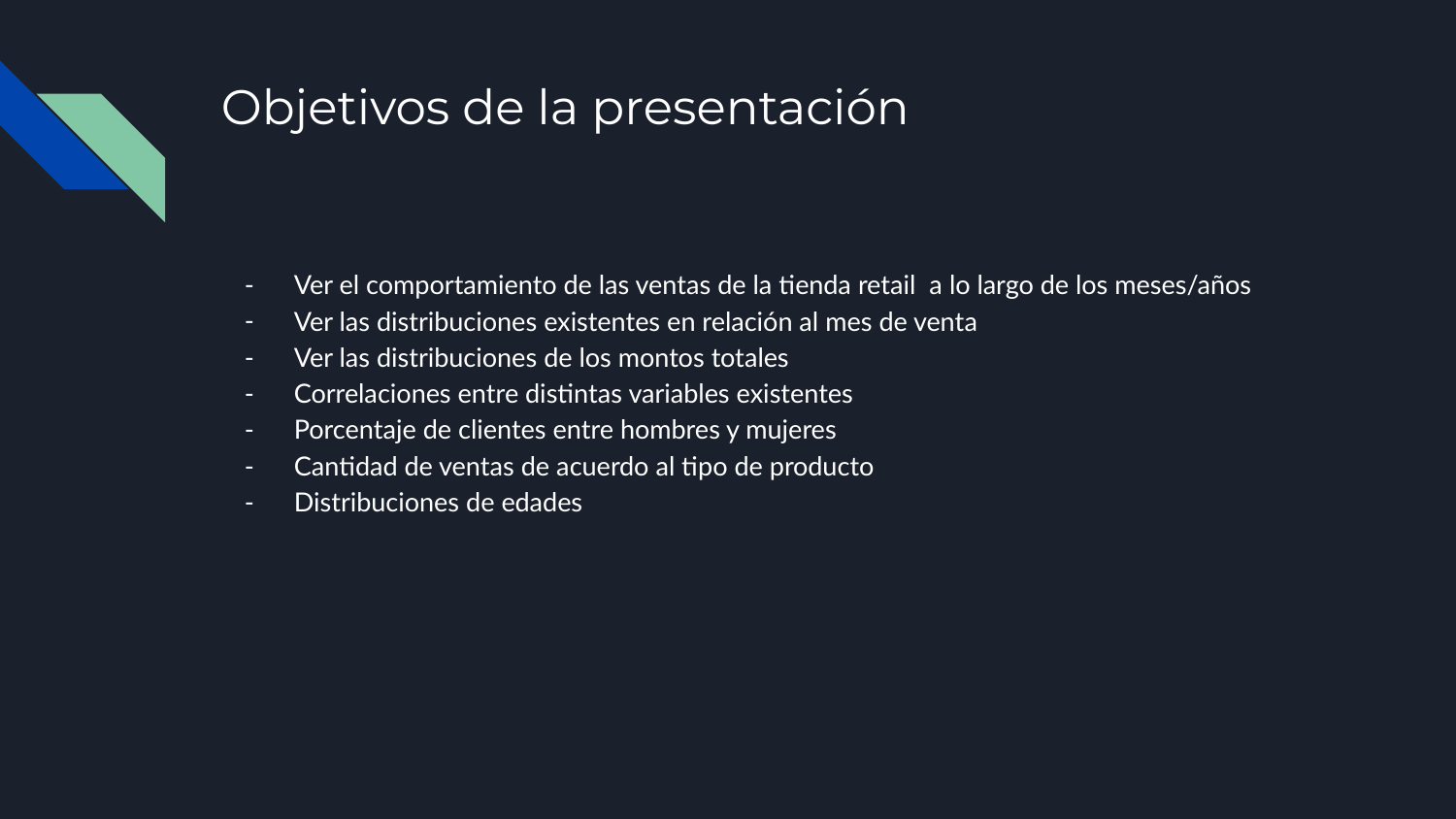

# Objetivos de la presentación
Ver el comportamiento de las ventas de la tienda retail  a lo largo de los meses/años
Ver las distribuciones existentes en relación al mes de venta
Ver las distribuciones de los montos totales
Correlaciones entre distintas variables existentes
Porcentaje de clientes entre hombres y mujeres
Cantidad de ventas de acuerdo al tipo de producto
Distribuciones de edades